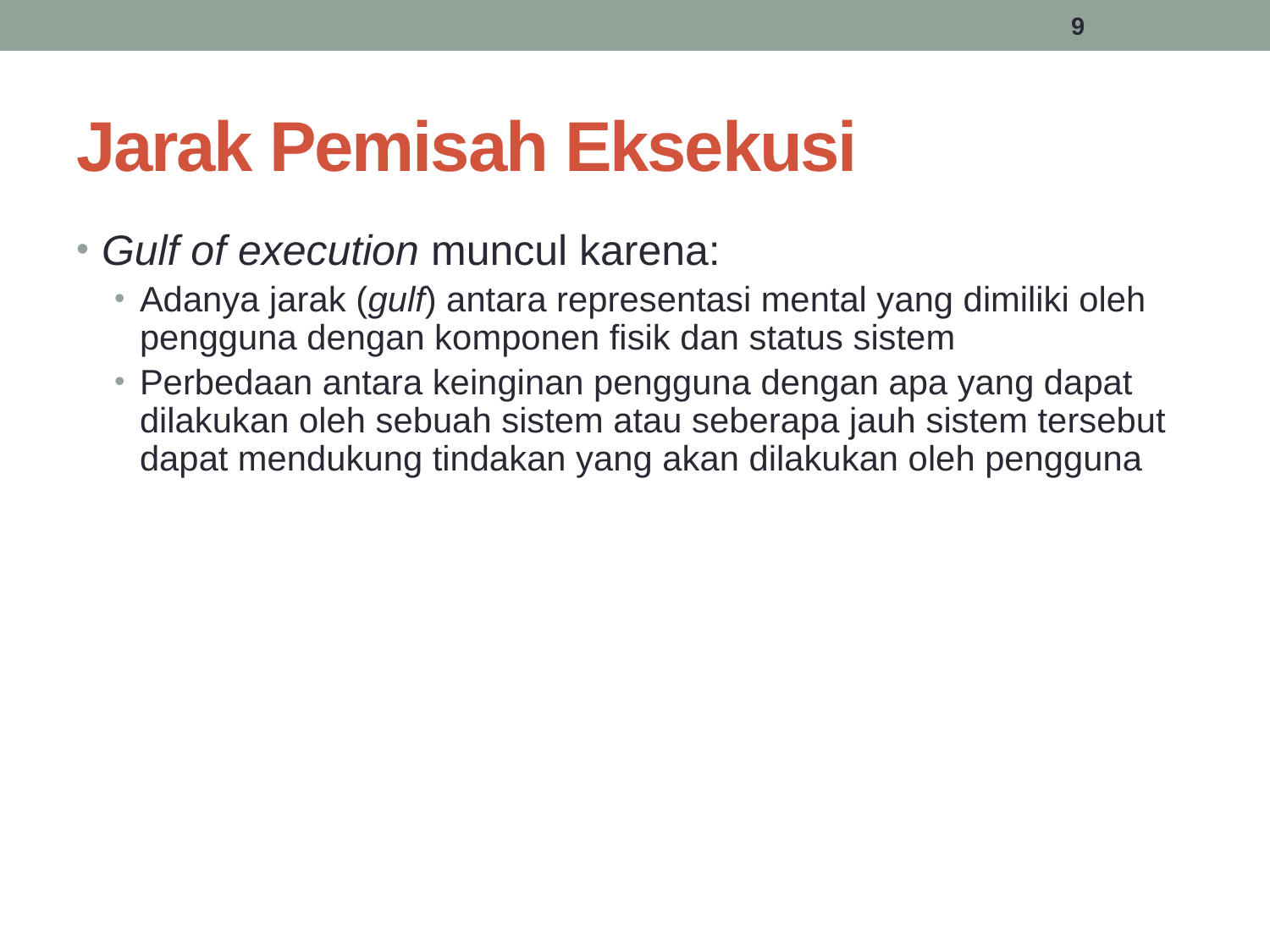

9
# Jarak Pemisah Eksekusi
Gulf of execution muncul karena:
Adanya jarak (gulf) antara representasi mental yang dimiliki oleh pengguna dengan komponen fisik dan status sistem
Perbedaan antara keinginan pengguna dengan apa yang dapat dilakukan oleh sebuah sistem atau seberapa jauh sistem tersebut dapat mendukung tindakan yang akan dilakukan oleh pengguna